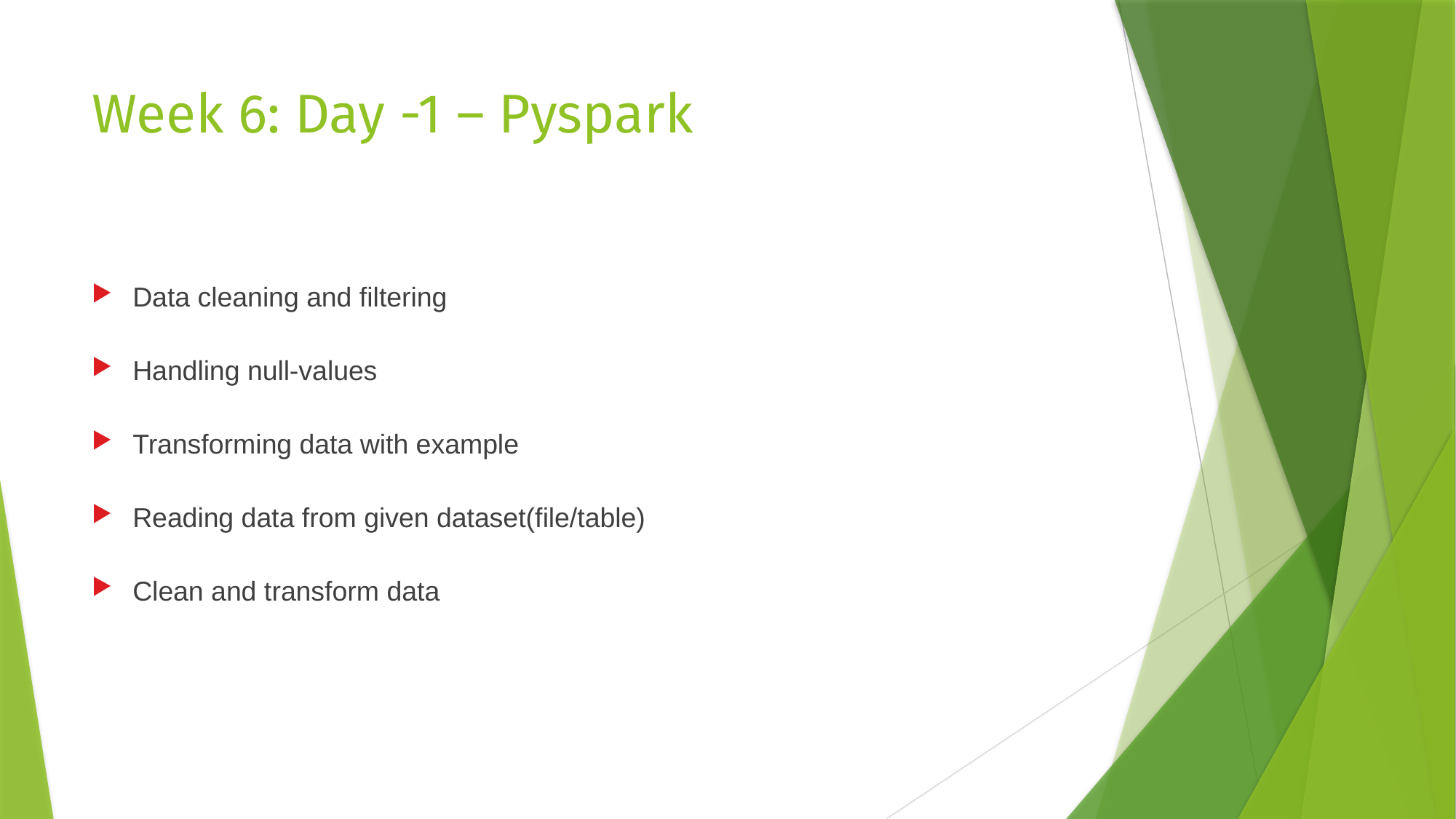

# Week 6: Day -1 – Pyspark
Data cleaning and filtering
Handling null-values
Transforming data with example
Reading data from given dataset(file/table)
Clean and transform data